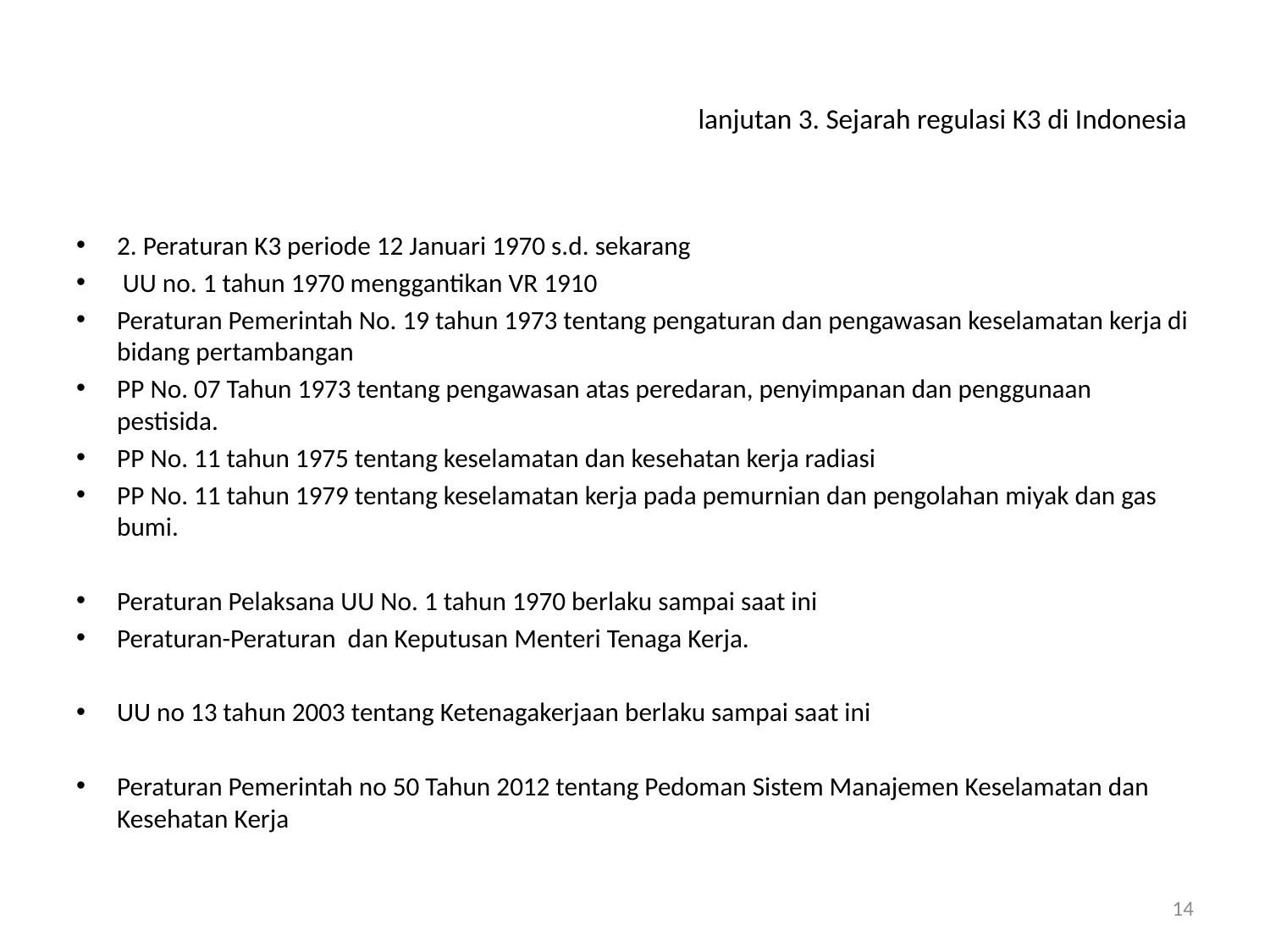

# lanjutan 3. Sejarah regulasi K3 di Indonesia
2. Peraturan K3 periode 12 Januari 1970 s.d. sekarang
 UU no. 1 tahun 1970 menggantikan VR 1910
Peraturan Pemerintah No. 19 tahun 1973 tentang pengaturan dan pengawasan keselamatan kerja di bidang pertambangan
PP No. 07 Tahun 1973 tentang pengawasan atas peredaran, penyimpanan dan penggunaan pestisida.
PP No. 11 tahun 1975 tentang keselamatan dan kesehatan kerja radiasi
PP No. 11 tahun 1979 tentang keselamatan kerja pada pemurnian dan pengolahan miyak dan gas bumi.

Peraturan Pelaksana UU No. 1 tahun 1970 berlaku sampai saat ini
Peraturan-Peraturan  dan Keputusan Menteri Tenaga Kerja.

UU no 13 tahun 2003 tentang Ketenagakerjaan berlaku sampai saat ini

Peraturan Pemerintah no 50 Tahun 2012 tentang Pedoman Sistem Manajemen Keselamatan dan Kesehatan Kerja

14